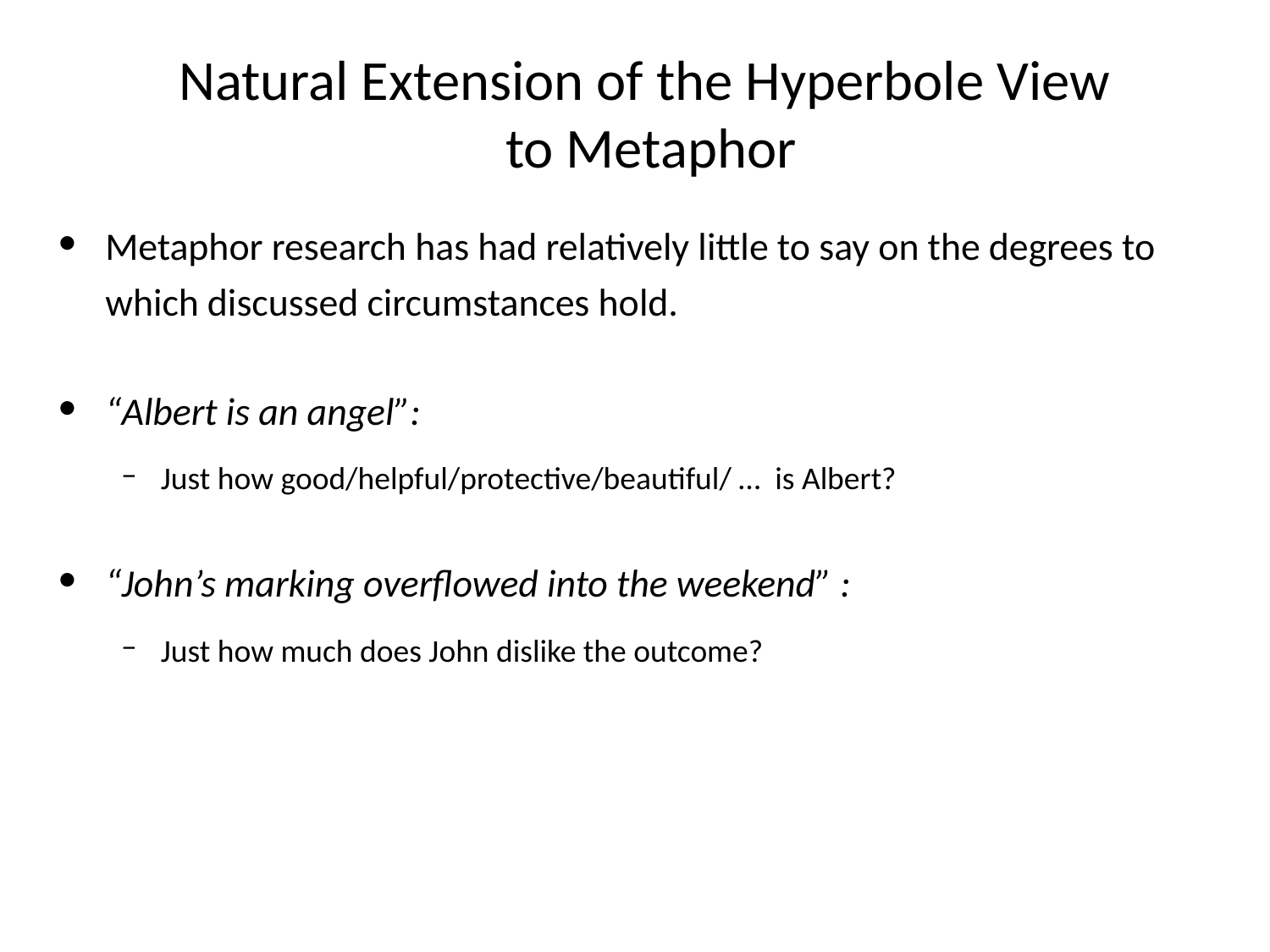

# Natural Extension of the Hyperbole View to Metaphor
Metaphor research has had relatively little to say on the degrees to which discussed circumstances hold.
“Albert is an angel”:
Just how good/helpful/protective/beautiful/ …  is Albert?
“John’s marking overflowed into the weekend” :
Just how much does John dislike the outcome?